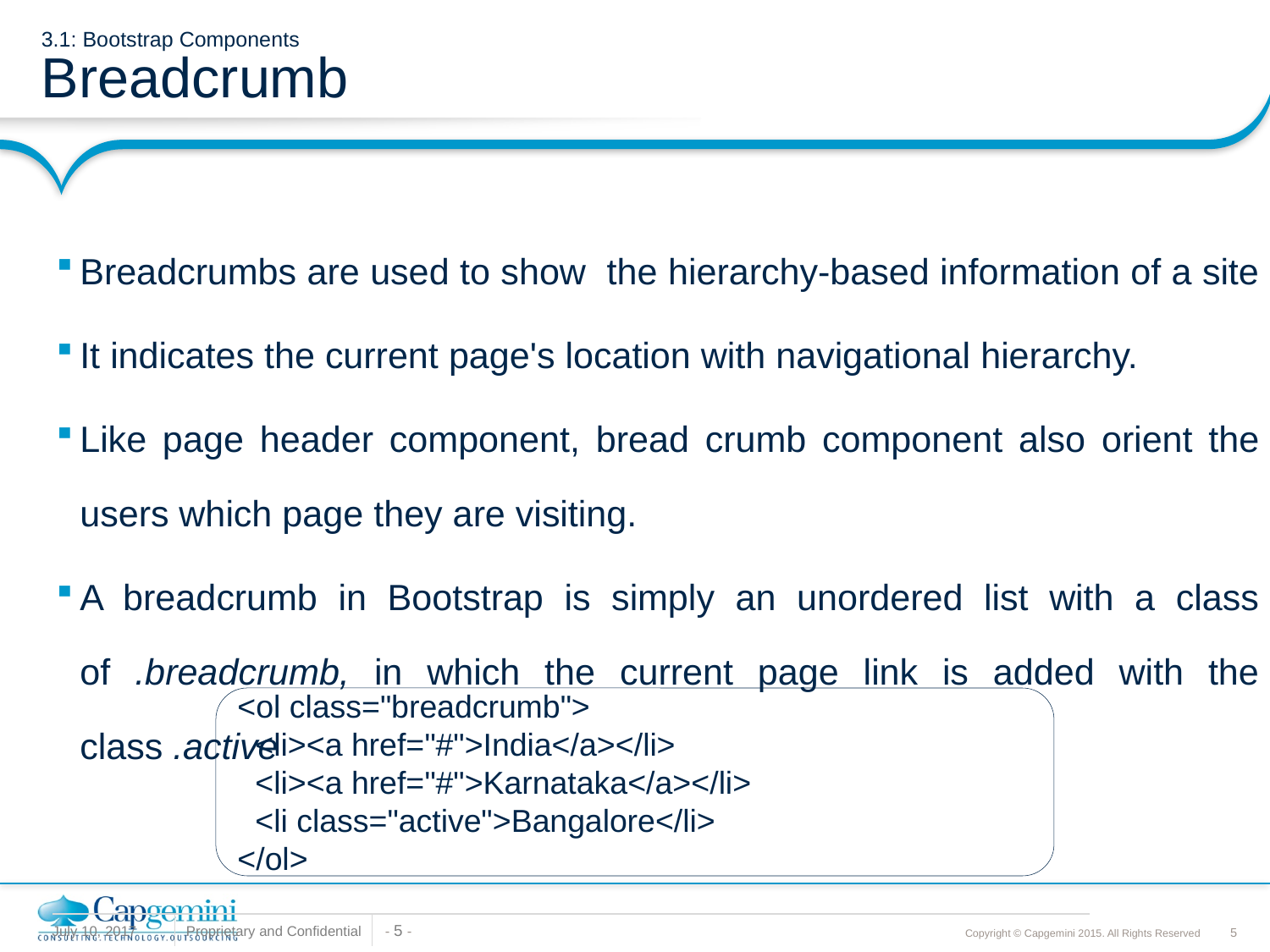

# 3.1: Bootstrap Components Breadcrumb
Breadcrumbs are used to show  the hierarchy-based information of a site
It indicates the current page's location with navigational hierarchy.
Like page header component, bread crumb component also orient the users which page they are visiting.
A breadcrumb in Bootstrap is simply an unordered list with a class of .breadcrumb, in which the current page link is added with the class .active

<ol class="breadcrumb">
  <li><a href="#">India</a></li>
  <li><a href="#">Karnataka</a></li>
  <li class="active">Bangalore</li>
</ol>